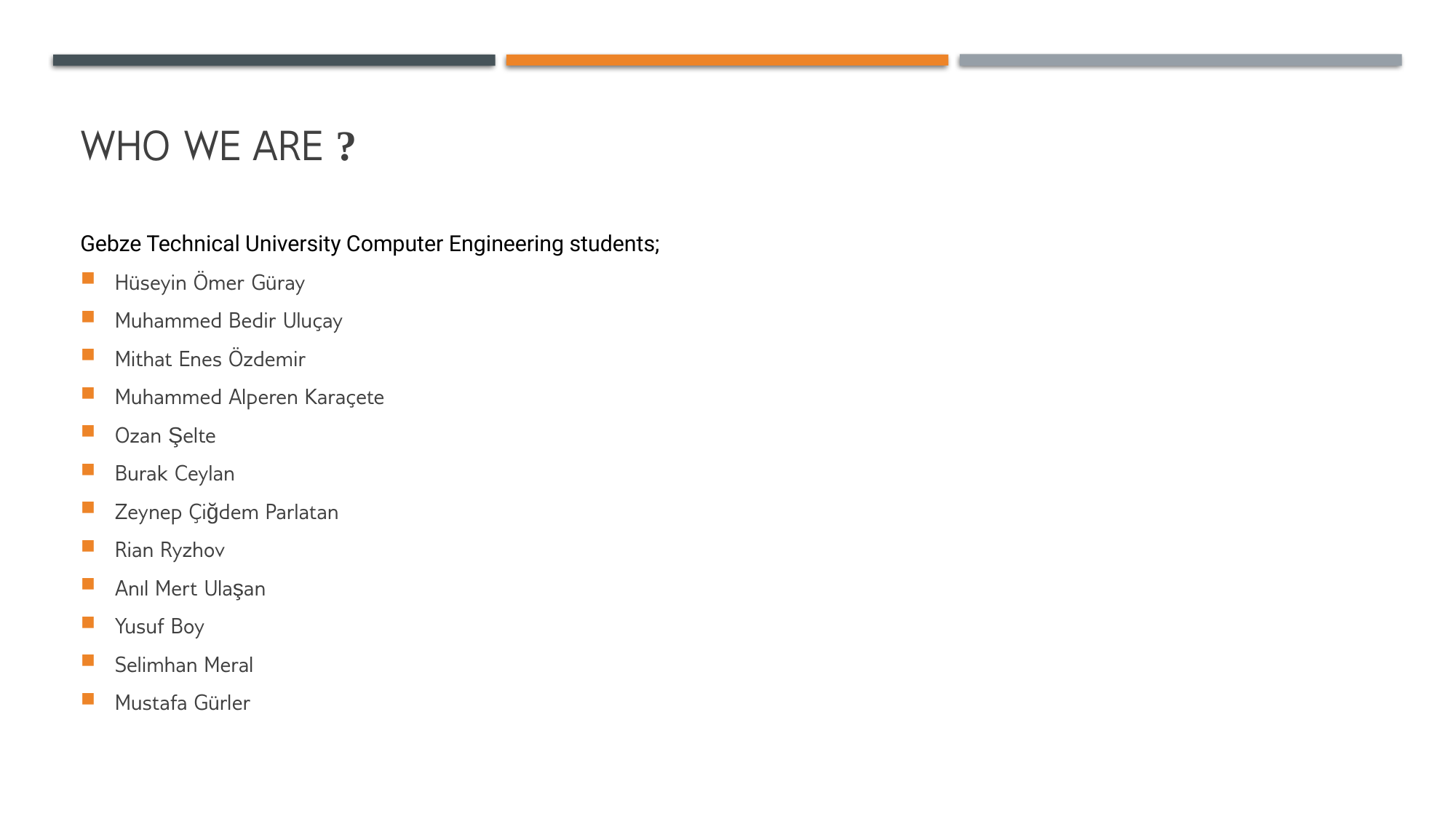

# Who We are ?
Gebze Technical University Computer Engineering students;
Hüseyin Ömer Güray
Muhammed Bedir Uluçay
Mithat Enes Özdemir
Muhammed Alperen Karaçete
Ozan Şelte
Burak Ceylan
Zeynep Çiğdem Parlatan
Rian Ryzhov
Anıl Mert Ulaşan
Yusuf Boy
Selimhan Meral
Mustafa Gürler